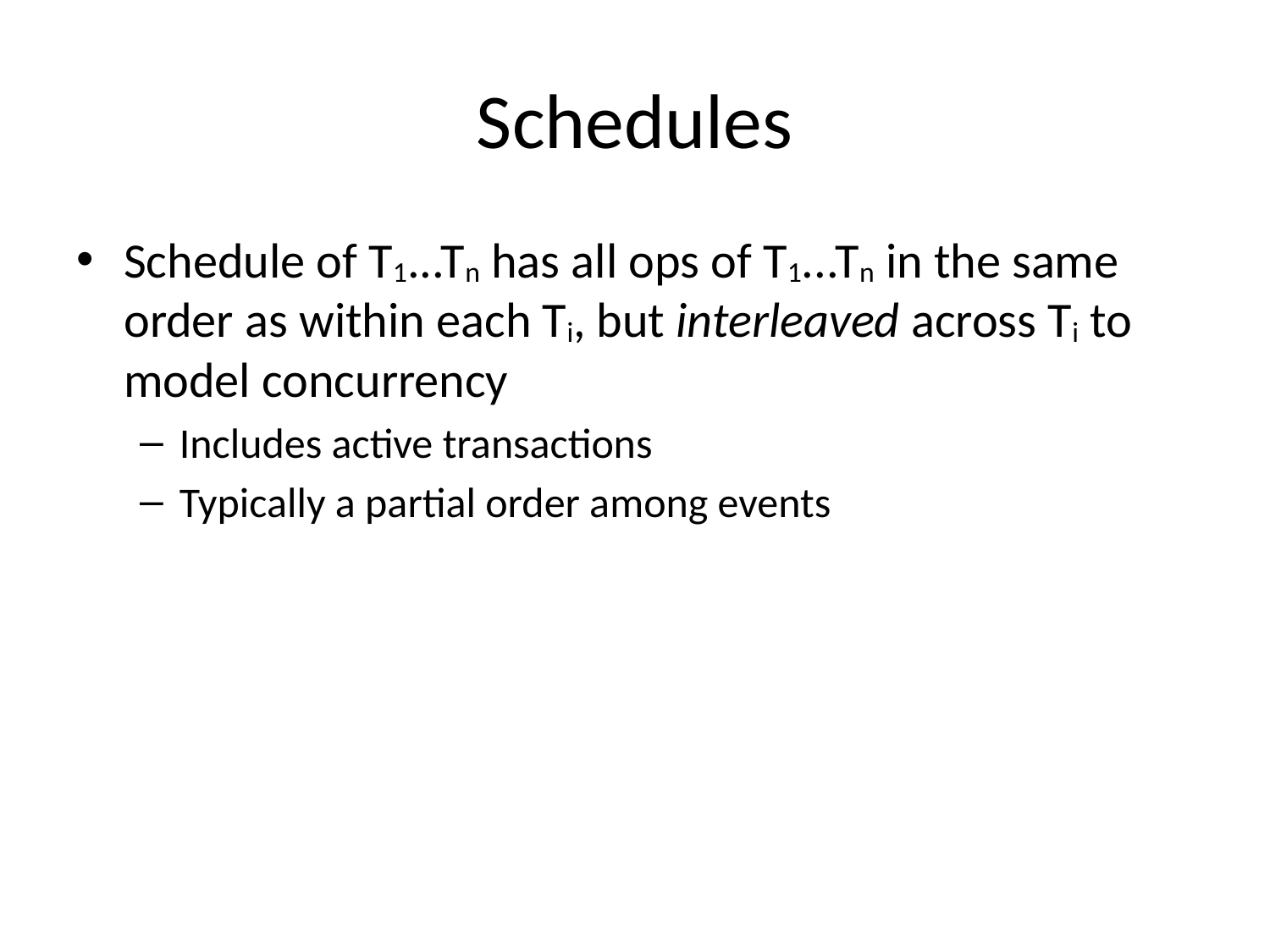

# Schedules
Schedule of T1...Tn has all ops of T1...Tn in the same order as within each Ti, but interleaved across Ti to model concurrency
Includes active transactions
Typically a partial order among events